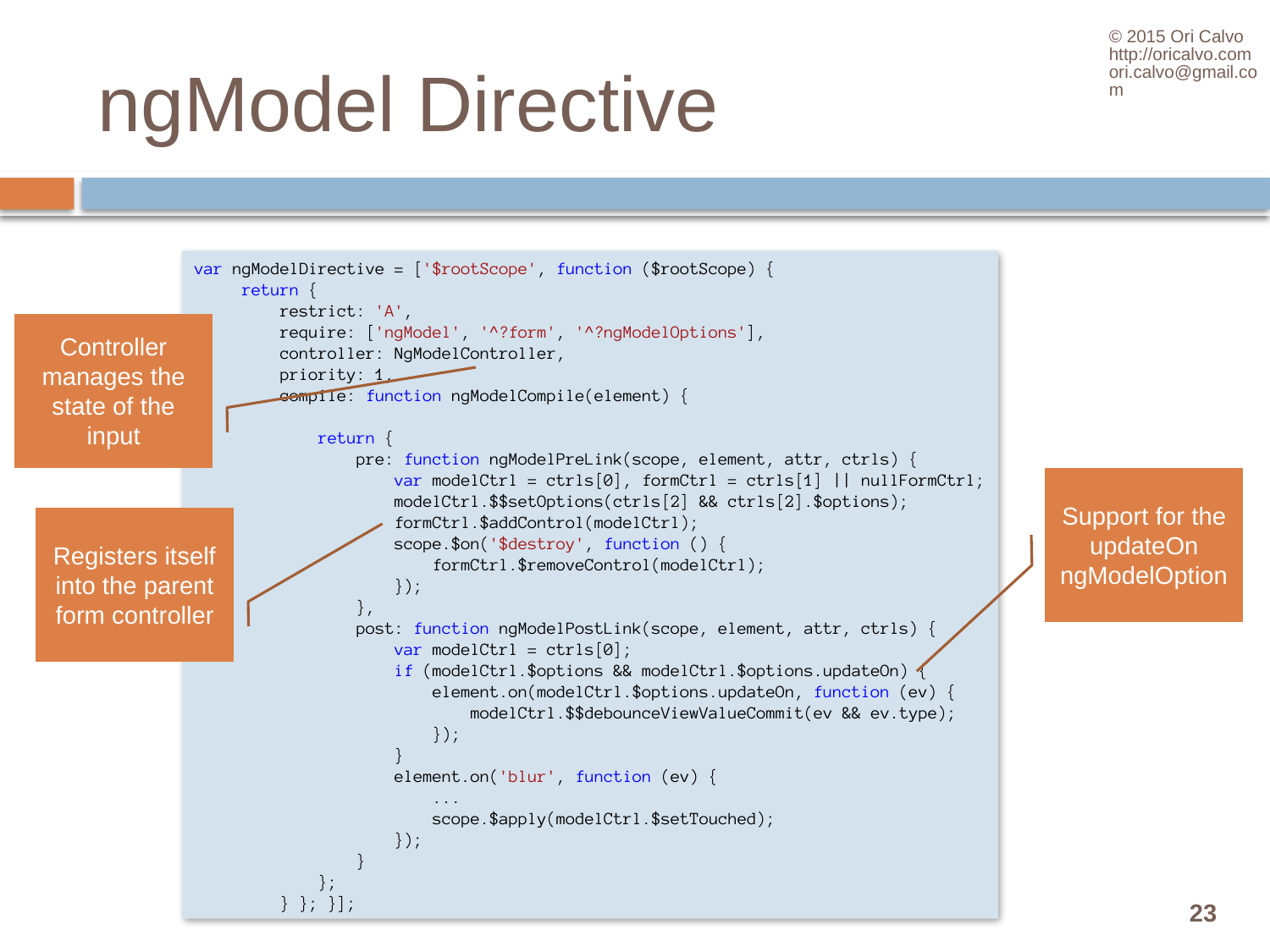

© 2015 Ori Calvo http://oricalvo.com ori.calvo@gmail.com
# ngModel Directive
var ngModelDirective = ['$rootScope', function ($rootScope) {
     return {
         restrict: 'A',
         require: ['ngModel', '^?form', '^?ngModelOptions'],
         controller: NgModelController,
         priority: 1,
         compile: function ngModelCompile(element) {

             return {
                 pre: function ngModelPreLink(scope, element, attr, ctrls) {
                     var modelCtrl = ctrls[0], formCtrl = ctrls[1] || nullFormCtrl;
                     modelCtrl.$$setOptions(ctrls[2] && ctrls[2].$options);
                     formCtrl.$addControl(modelCtrl);
                     scope.$on('$destroy', function () {
                         formCtrl.$removeControl(modelCtrl);
                     });
                 },
                 post: function ngModelPostLink(scope, element, attr, ctrls) {
                     var modelCtrl = ctrls[0];
                     if (modelCtrl.$options && modelCtrl.$options.updateOn) {
                         element.on(modelCtrl.$options.updateOn, function (ev) {
                             modelCtrl.$$debounceViewValueCommit(ev && ev.type);
                         });
                     }
                     element.on('blur', function (ev) {
                         ...
                         scope.$apply(modelCtrl.$setTouched);
                     });
                 }
             };
         } }; }];
Controller manages the state of the input
Support for the updateOn ngModelOption
Registers itself into the parent form controller